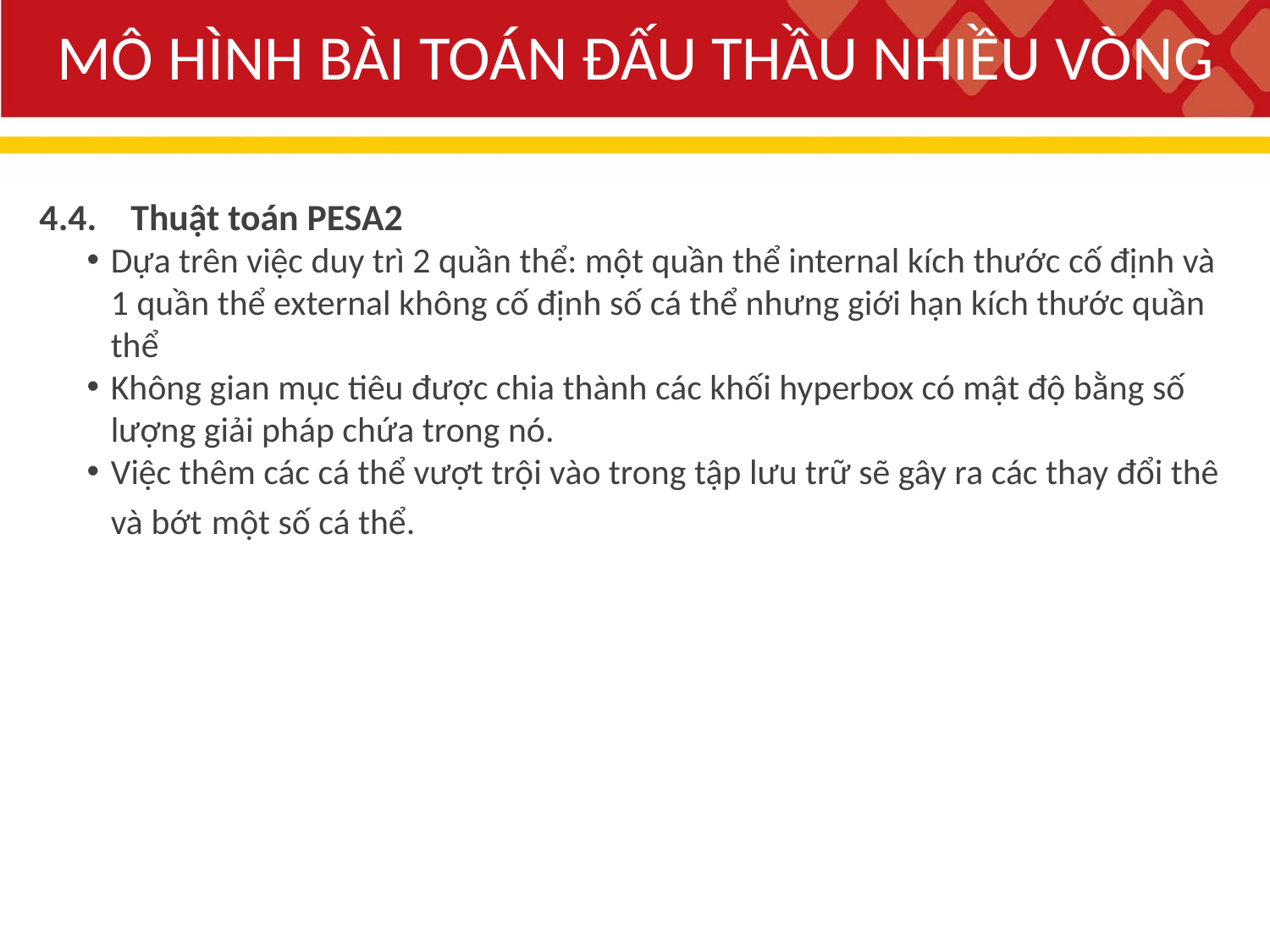

# MÔ HÌNH BÀI TOÁN ĐẤU THẦU NHIỀU VÒNG
4.4.    Thuật toán PESA2
Dựa trên việc duy trì 2 quần thể: một quần thể internal kích thước cố định và 1 quần thể external không cố định số cá thể nhưng giới hạn kích thước quần thể
Không gian mục tiêu được chia thành các khối hyperbox có mật độ bằng số lượng giải pháp chứa trong nó.
Việc thêm các cá thể vượt trội vào trong tập lưu trữ sẽ gây ra các thay đổi thê và bớt một số cá thể.